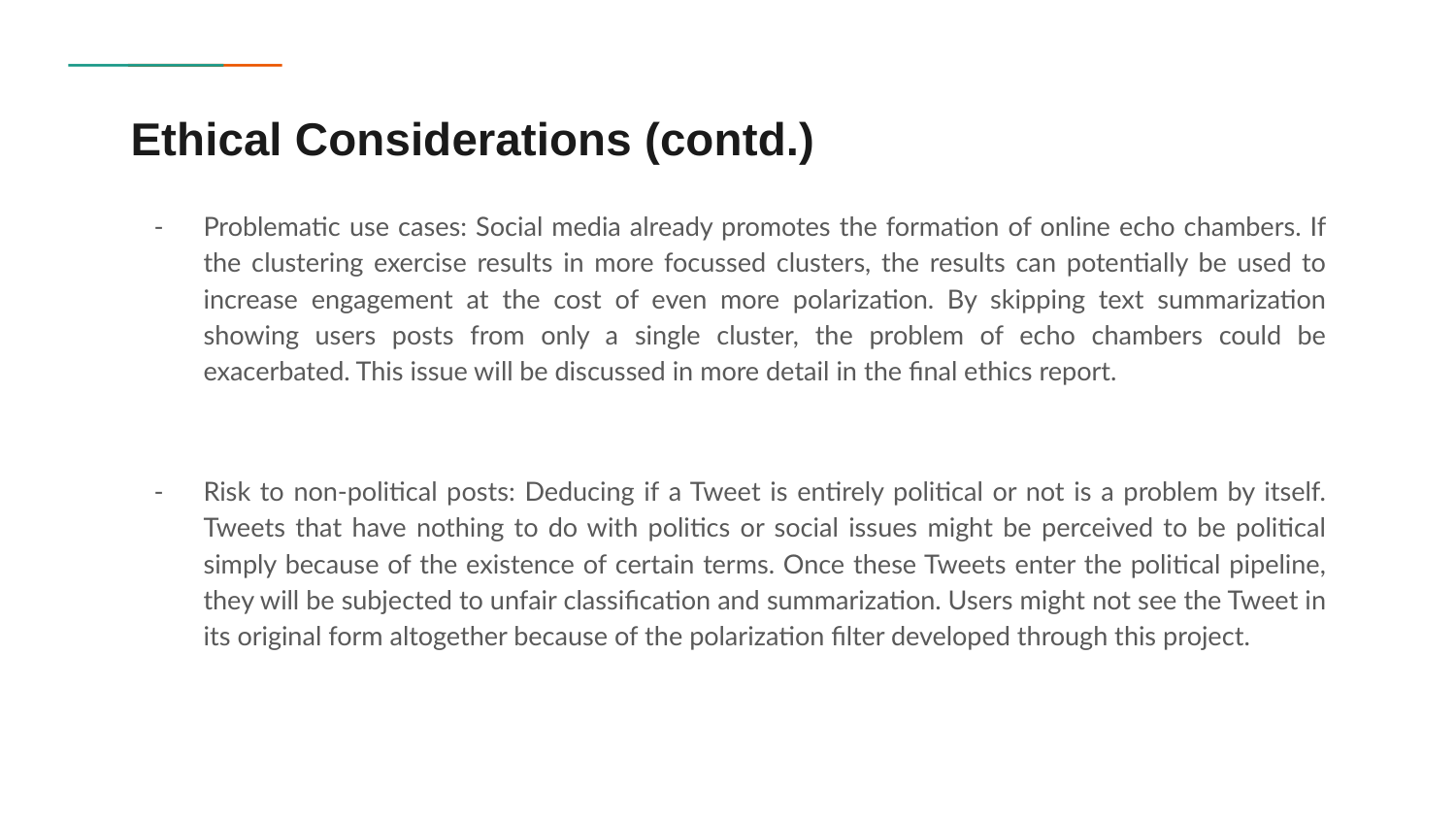

# Ethical Considerations (contd.)
Problematic use cases: Social media already promotes the formation of online echo chambers. If the clustering exercise results in more focussed clusters, the results can potentially be used to increase engagement at the cost of even more polarization. By skipping text summarization showing users posts from only a single cluster, the problem of echo chambers could be exacerbated. This issue will be discussed in more detail in the final ethics report.

Risk to non-political posts: Deducing if a Tweet is entirely political or not is a problem by itself. Tweets that have nothing to do with politics or social issues might be perceived to be political simply because of the existence of certain terms. Once these Tweets enter the political pipeline, they will be subjected to unfair classification and summarization. Users might not see the Tweet in its original form altogether because of the polarization filter developed through this project.